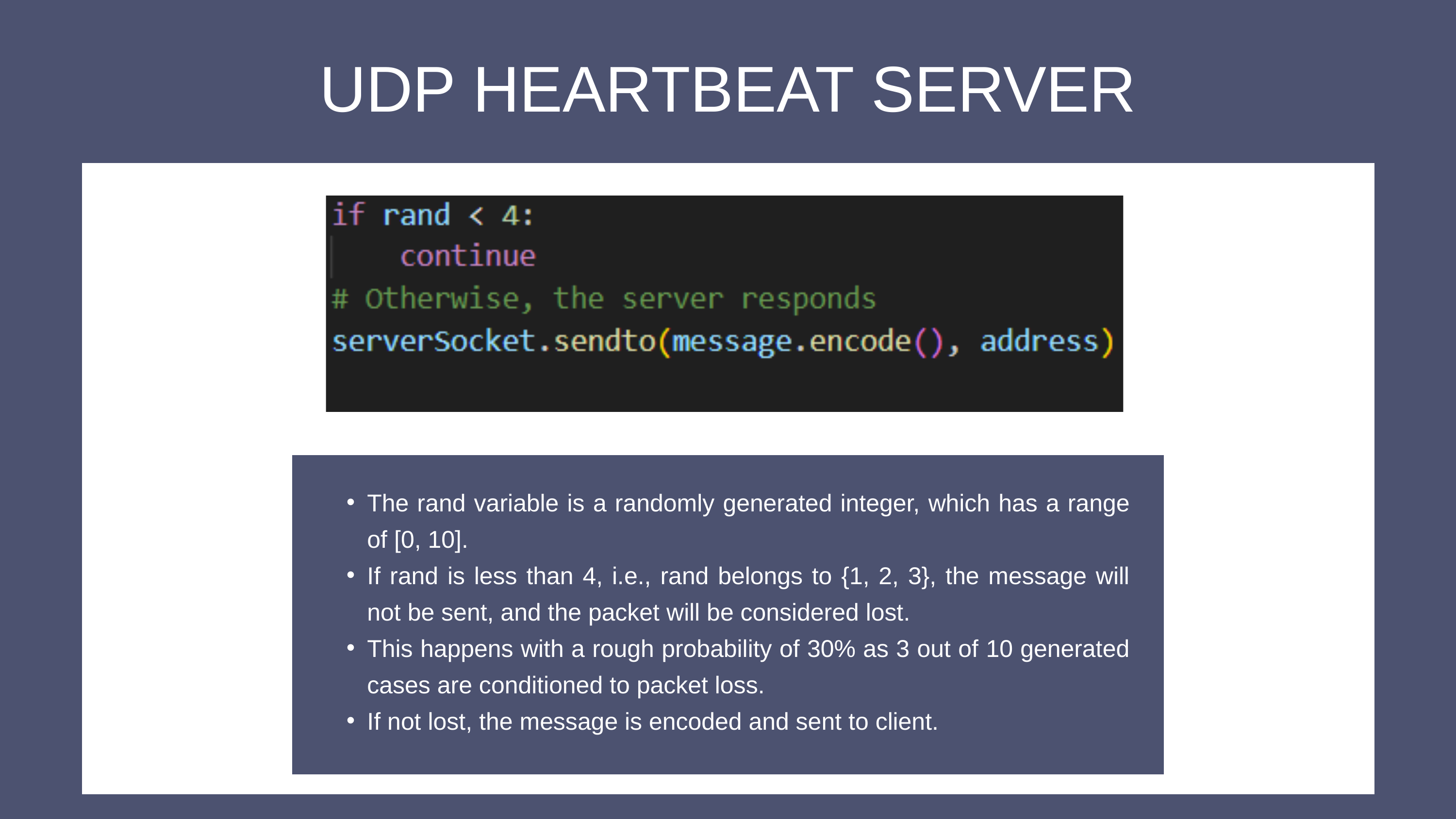

UDP HEARTBEAT SERVER

The rand variable is a randomly generated integer, which has a range of [0, 10].
If rand is less than 4, i.e., rand belongs to {1, 2, 3}, the message will not be sent, and the packet will be considered lost.
This happens with a rough probability of 30% as 3 out of 10 generated cases are conditioned to packet loss.
If not lost, the message is encoded and sent to client.